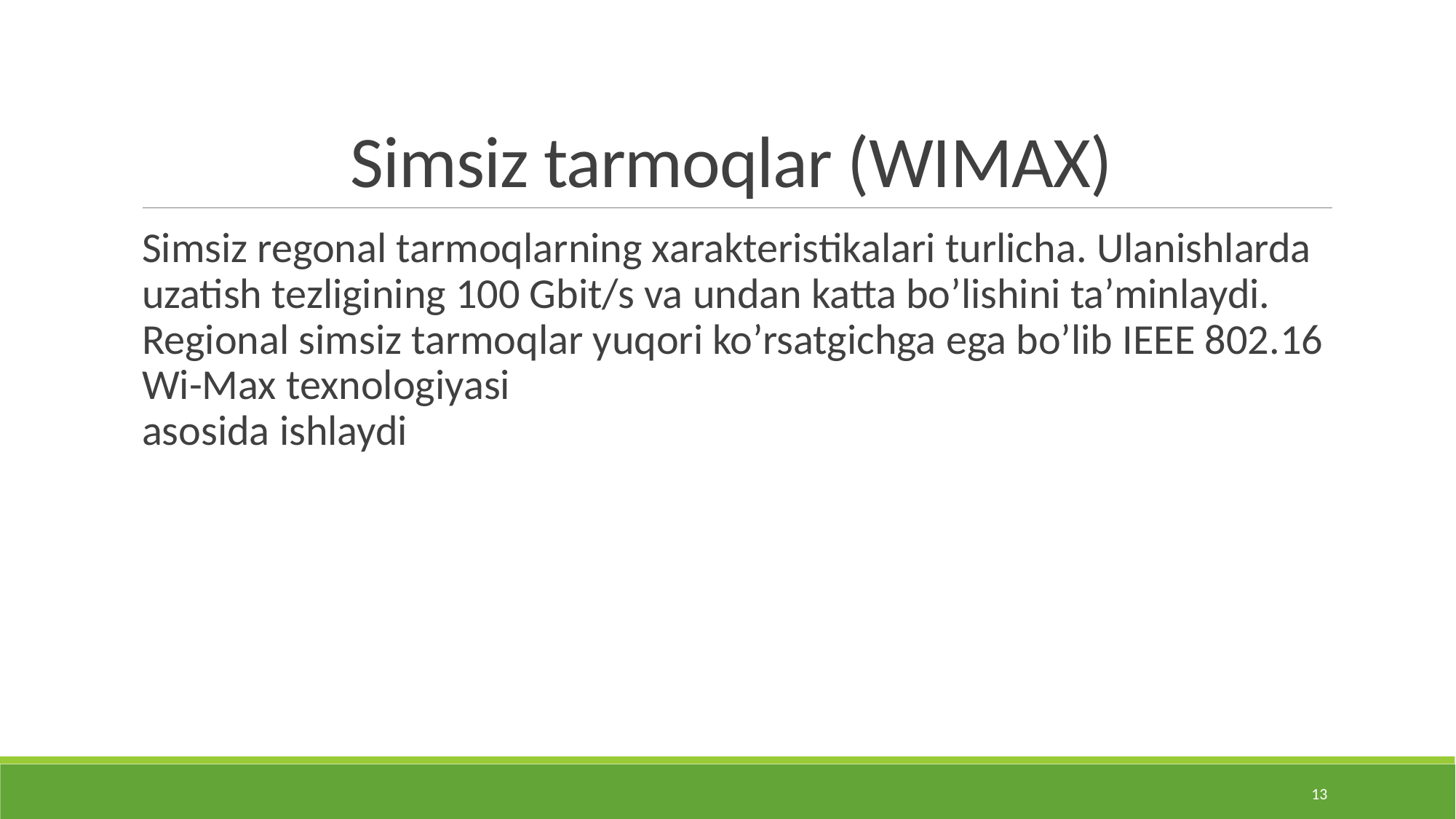

# Simsiz tarmoqlar (WIMAX)
Simsiz regonal tarmoqlarning xarakteristikalari turlicha. Ulanishlarda uzatish tezligining 100 Gbit/s va undan katta bo’lishini ta’minlaydi. Regional simsiz tarmoqlar yuqori ko’rsatgichga ega bo’lib IEEE 802.16 Wi-Max texnologiyasi
asosida ishlaydi
13